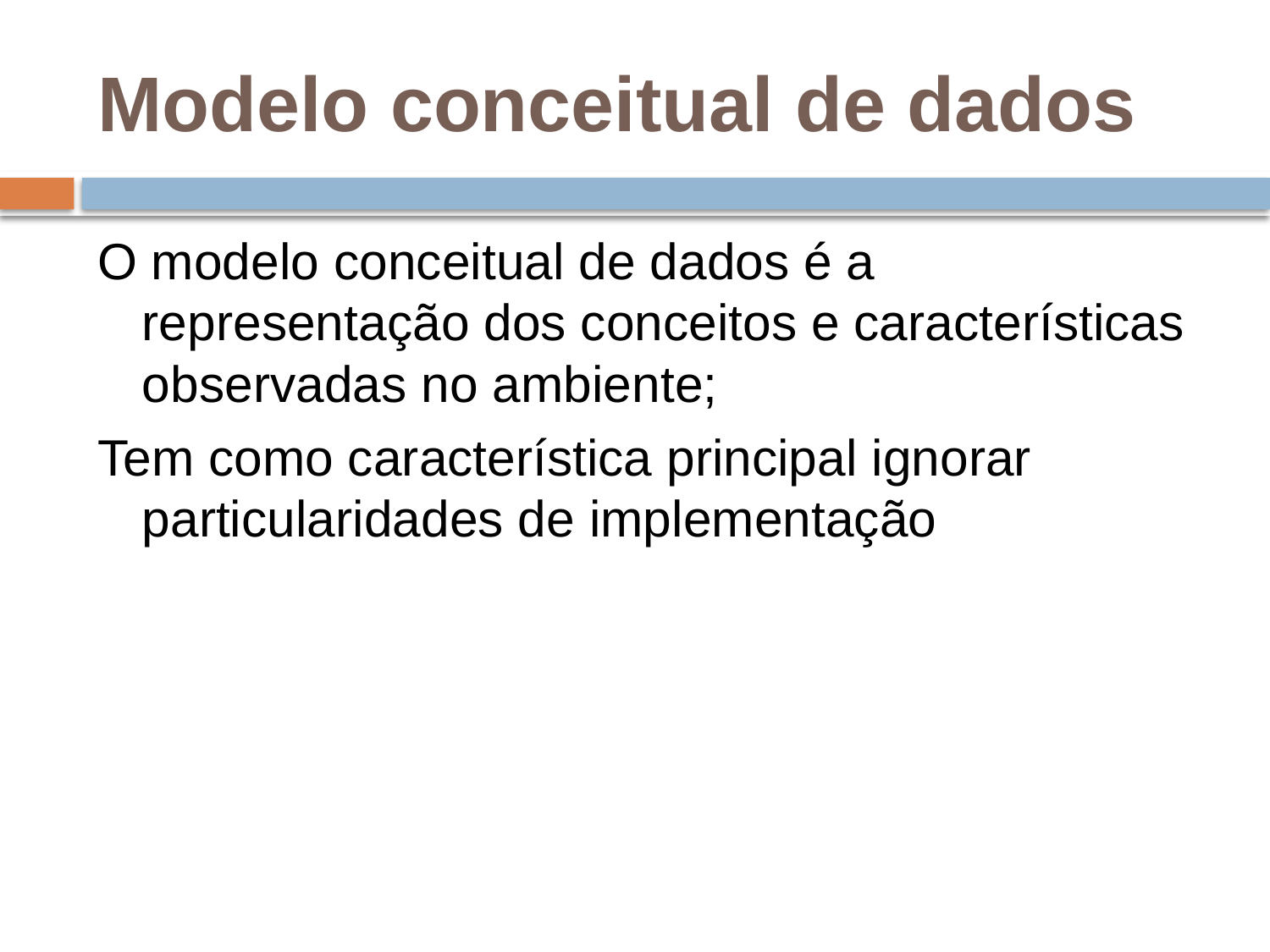

# Modelo conceitual de dados
O modelo conceitual de dados é a representação dos conceitos e características observadas no ambiente;
Tem como característica principal ignorar particularidades de implementação